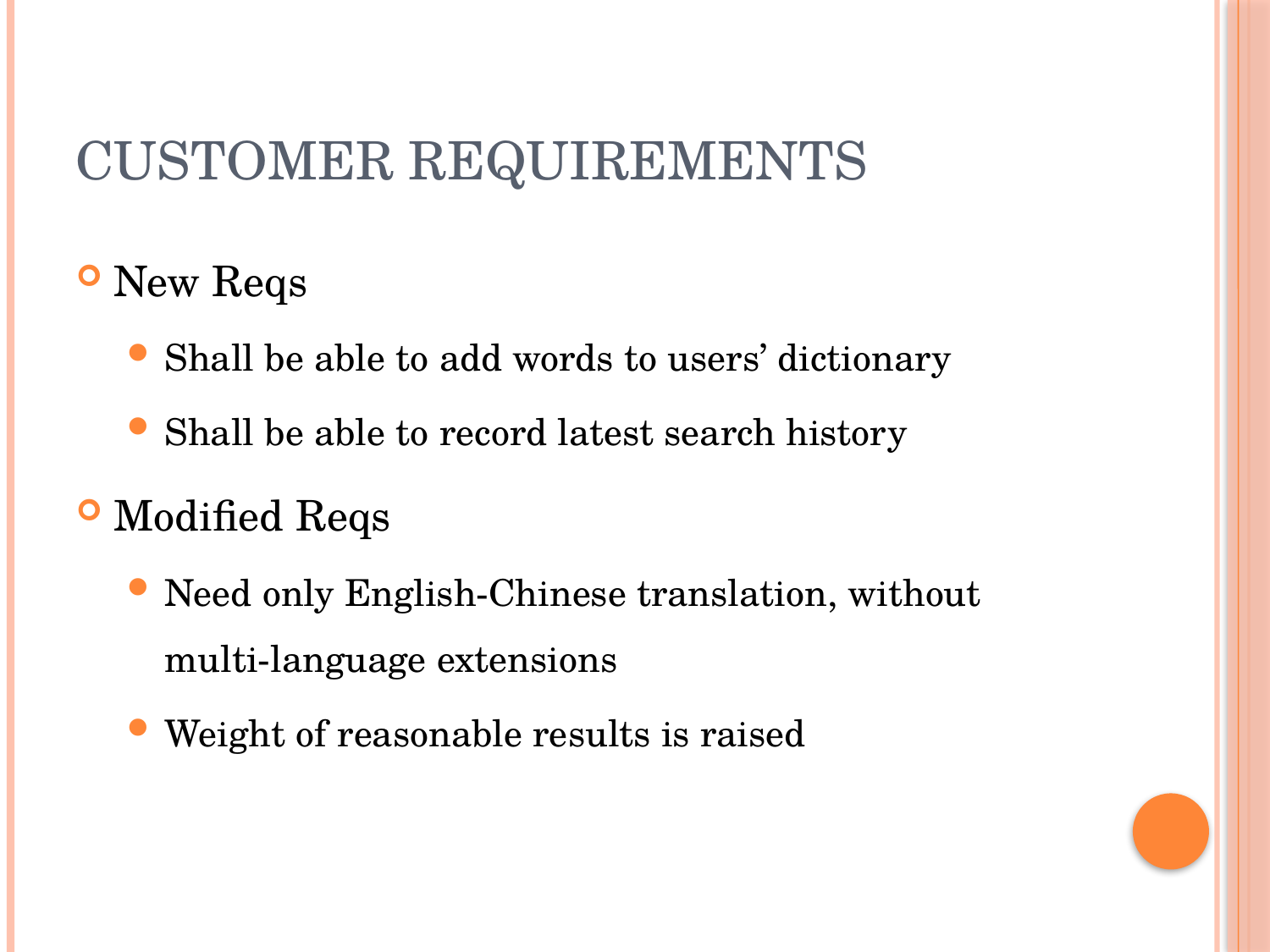

# Customer Requirements
New Reqs
Shall be able to add words to users’ dictionary
Shall be able to record latest search history
Modified Reqs
Need only English-Chinese translation, without multi-language extensions
Weight of reasonable results is raised